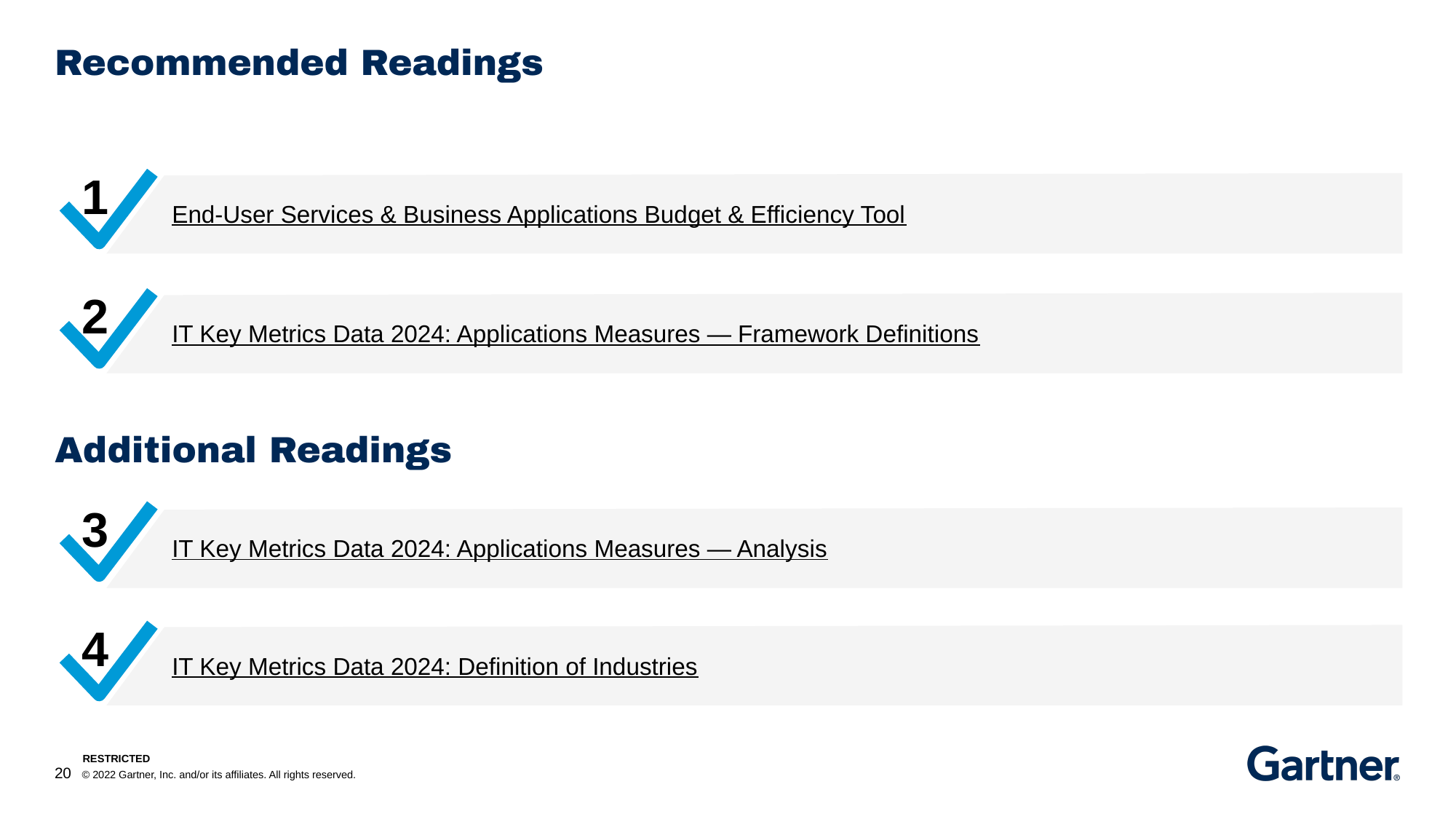

# Recommended Readings
1

End-User Services & Business Applications Budget & Efficiency Tool
2

IT Key Metrics Data 2024: Applications Measures — Framework Definitions
Additional Readings
3

IT Key Metrics Data 2024: Applications Measures — Analysis
4

IT Key Metrics Data 2024: Definition of Industries